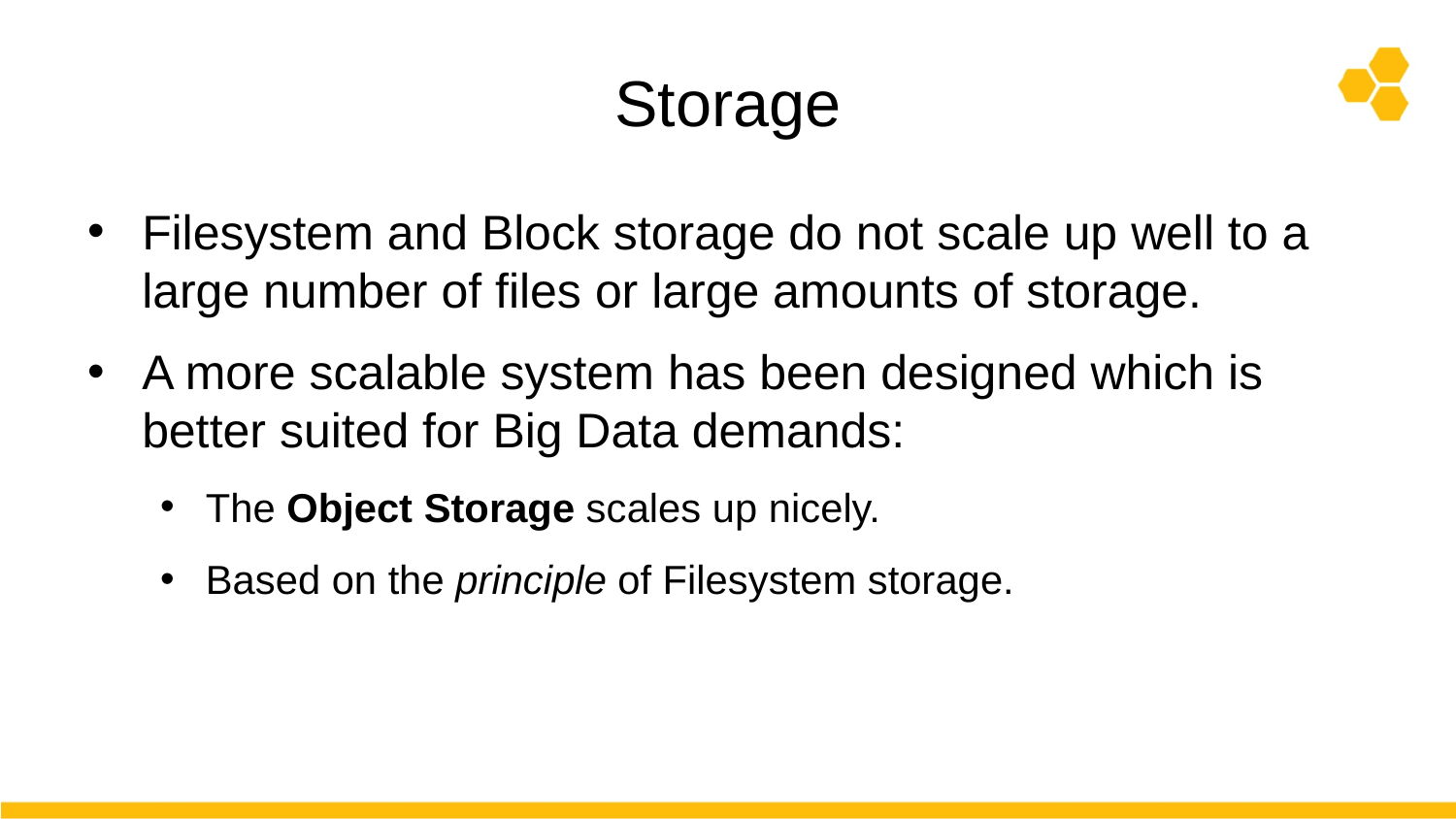

# Storage
Filesystem and Block storage do not scale up well to a large number of files or large amounts of storage.
A more scalable system has been designed which is better suited for Big Data demands:
The Object Storage scales up nicely.
Based on the principle of Filesystem storage.